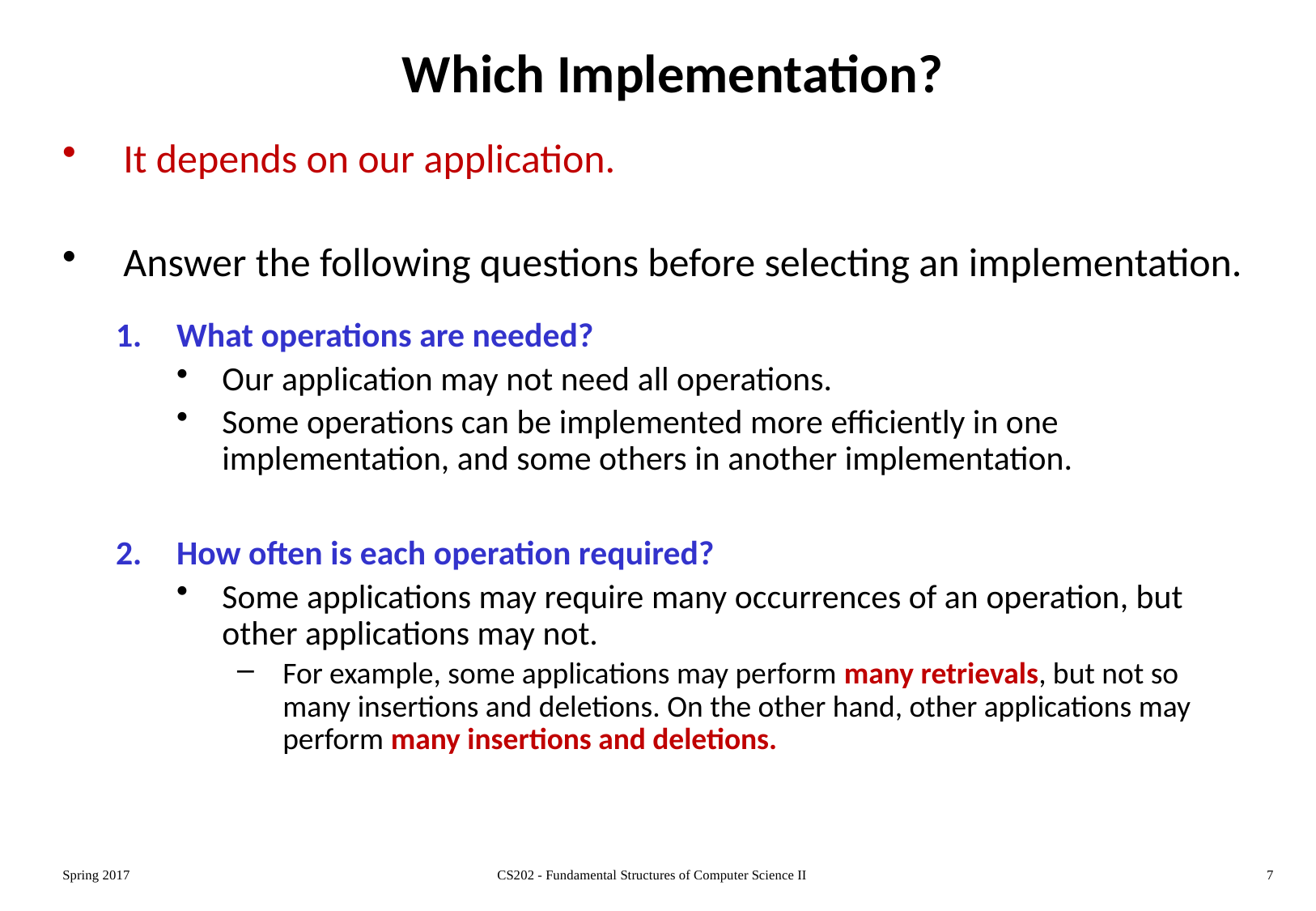

# Which Implementation?
It depends on our application.

Answer the following questions before selecting an implementation.

What operations are needed?
Our application may not need all operations.
Some operations can be implemented more efficiently in one implementation, and some others in another implementation.

How often is each operation required?
Some applications may require many occurrences of an operation, but other applications may not.
For example, some applications may perform many retrievals, but not so many insertions and deletions. On the other hand, other applications may perform many insertions and deletions.

Spring 2017
CS202 - Fundamental Structures of Computer Science II
7